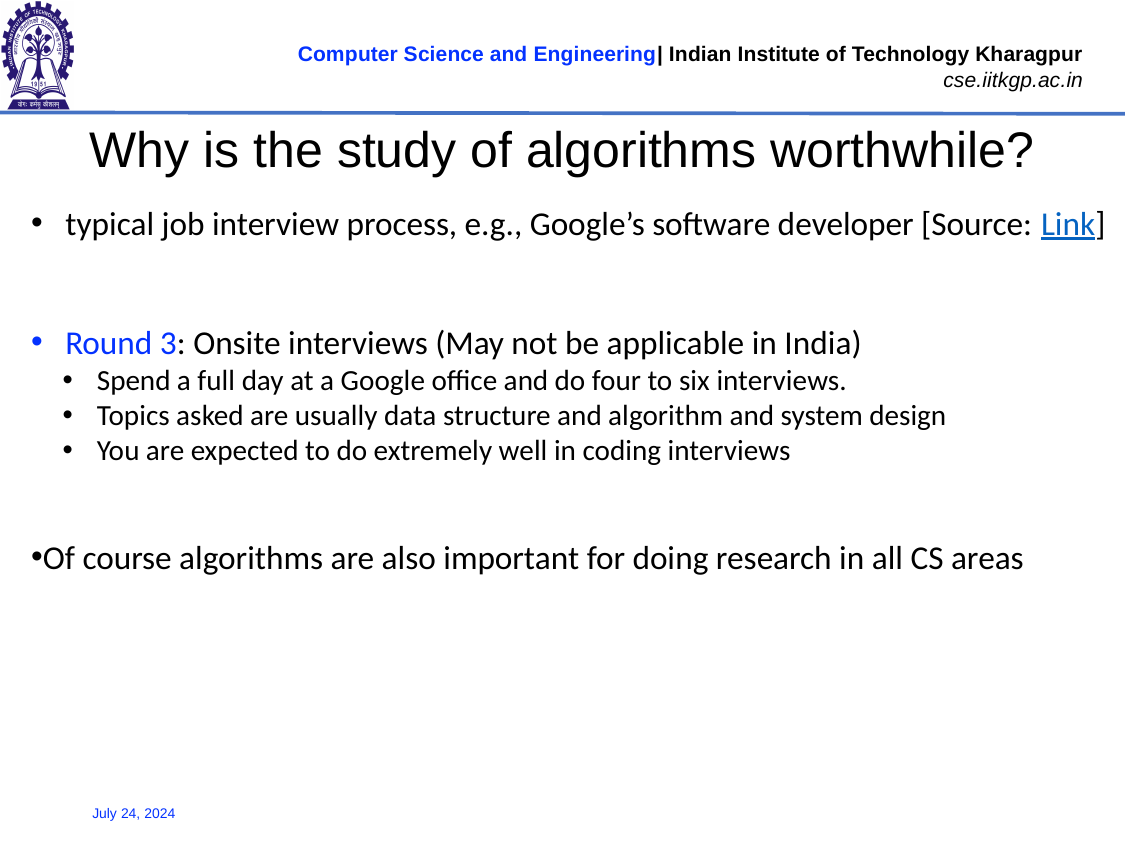

# Why is the study of algorithms worthwhile?
typical job interview process, e.g., Google’s software developer [Source: Link]

Round 3: Onsite interviews (May not be applicable in India)
Spend a full day at a Google office and do four to six interviews.
Topics asked are usually data structure and algorithm and system design
You are expected to do extremely well in coding interviews

Of course algorithms are also important for doing research in all CS areas
July 24, 2024